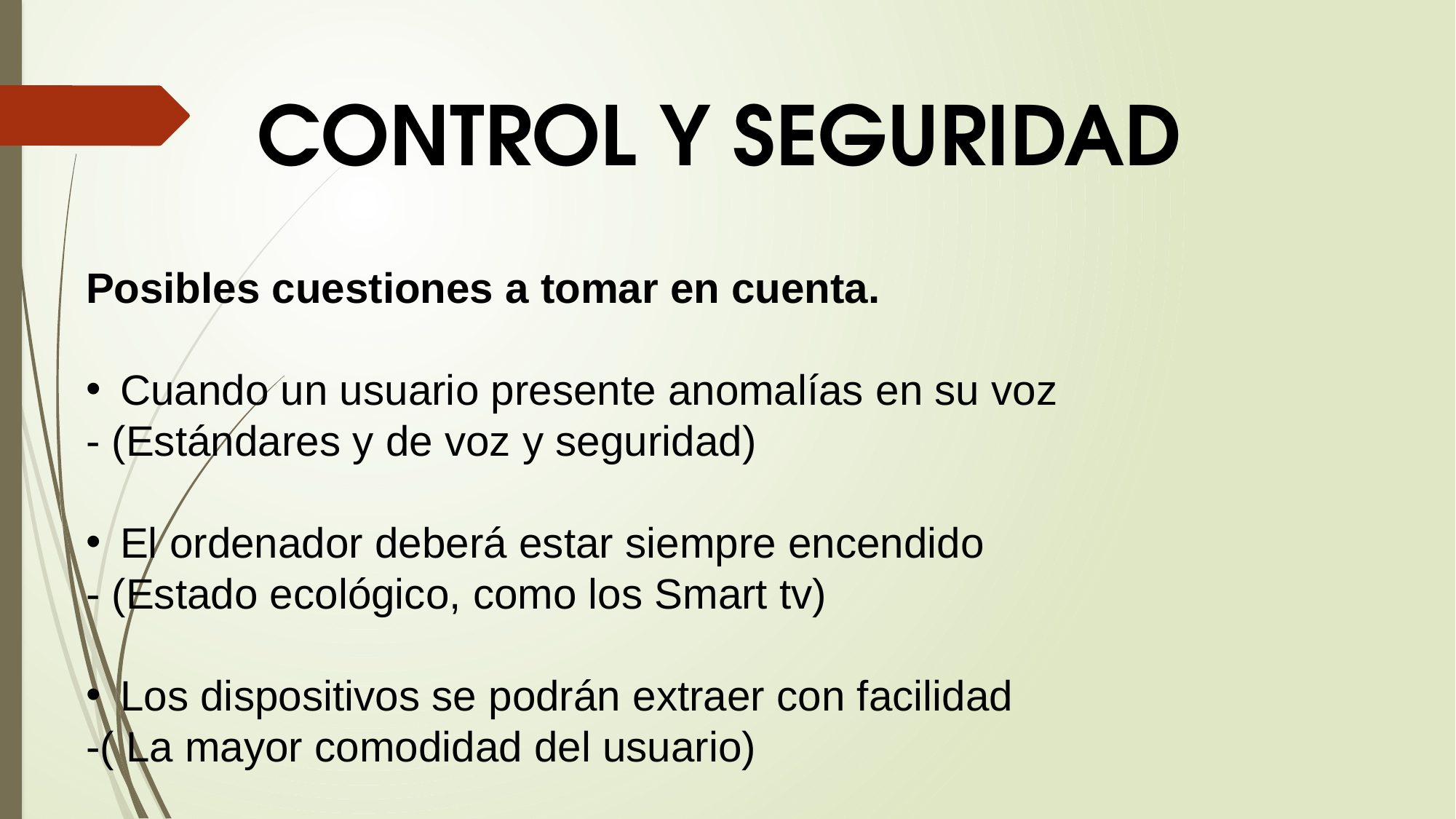

CONTROL Y SEGURIDAD
Posibles cuestiones a tomar en cuenta.

Cuando un usuario presente anomalías en su voz
- (Estándares y de voz y seguridad)

El ordenador deberá estar siempre encendido
- (Estado ecológico, como los Smart tv)

Los dispositivos se podrán extraer con facilidad
-( La mayor comodidad del usuario)